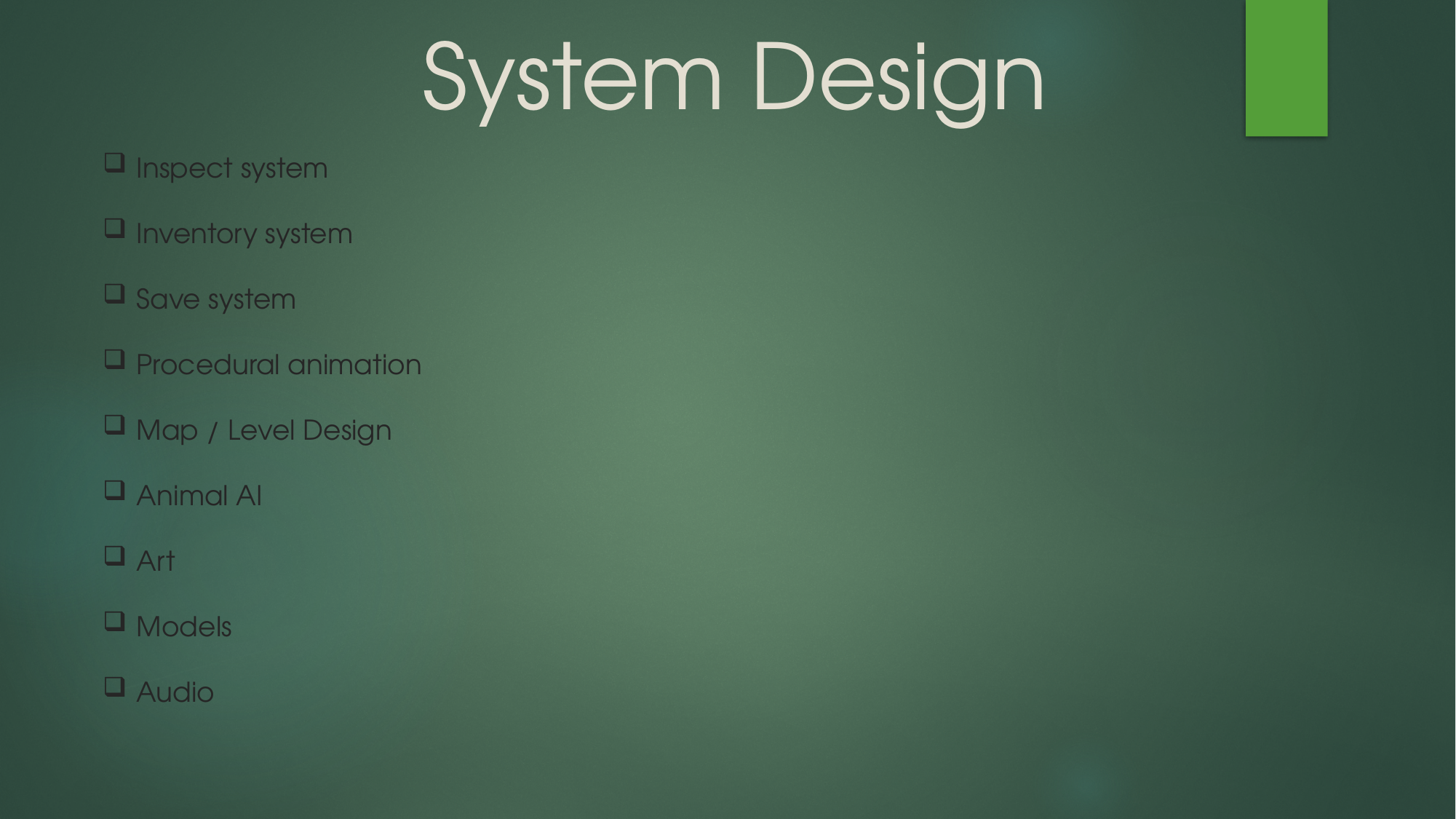

System Design
Inspect system

Inventory system

Save system

Procedural animation

Map / Level Design

Animal AI

Art

Models

Audio